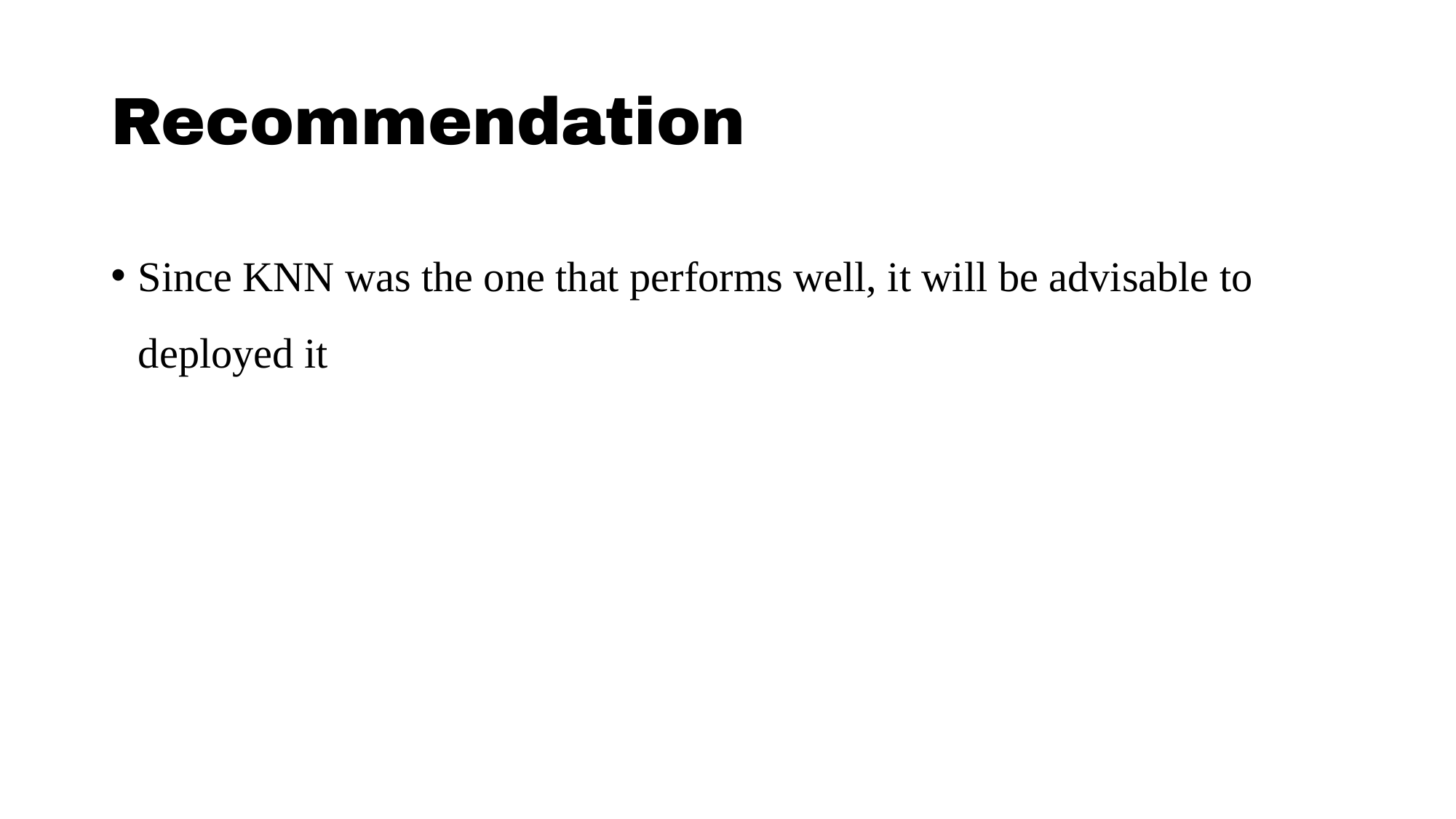

# Recommendation
Since KNN was the one that performs well, it will be advisable to deployed it